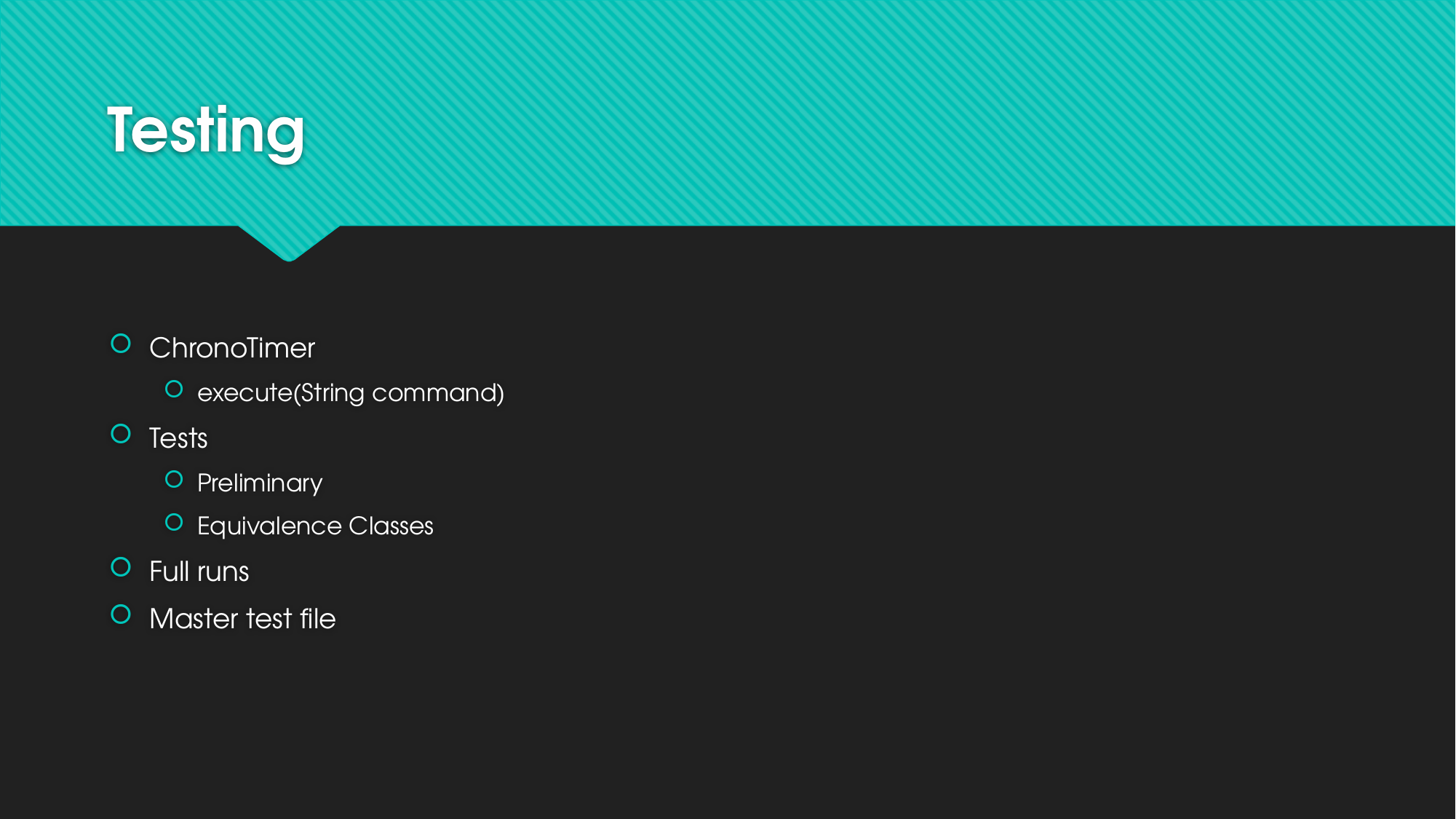

# Testing
ChronoTimer
execute(String command)
Tests
Preliminary
Equivalence Classes
Full runs
Master test file